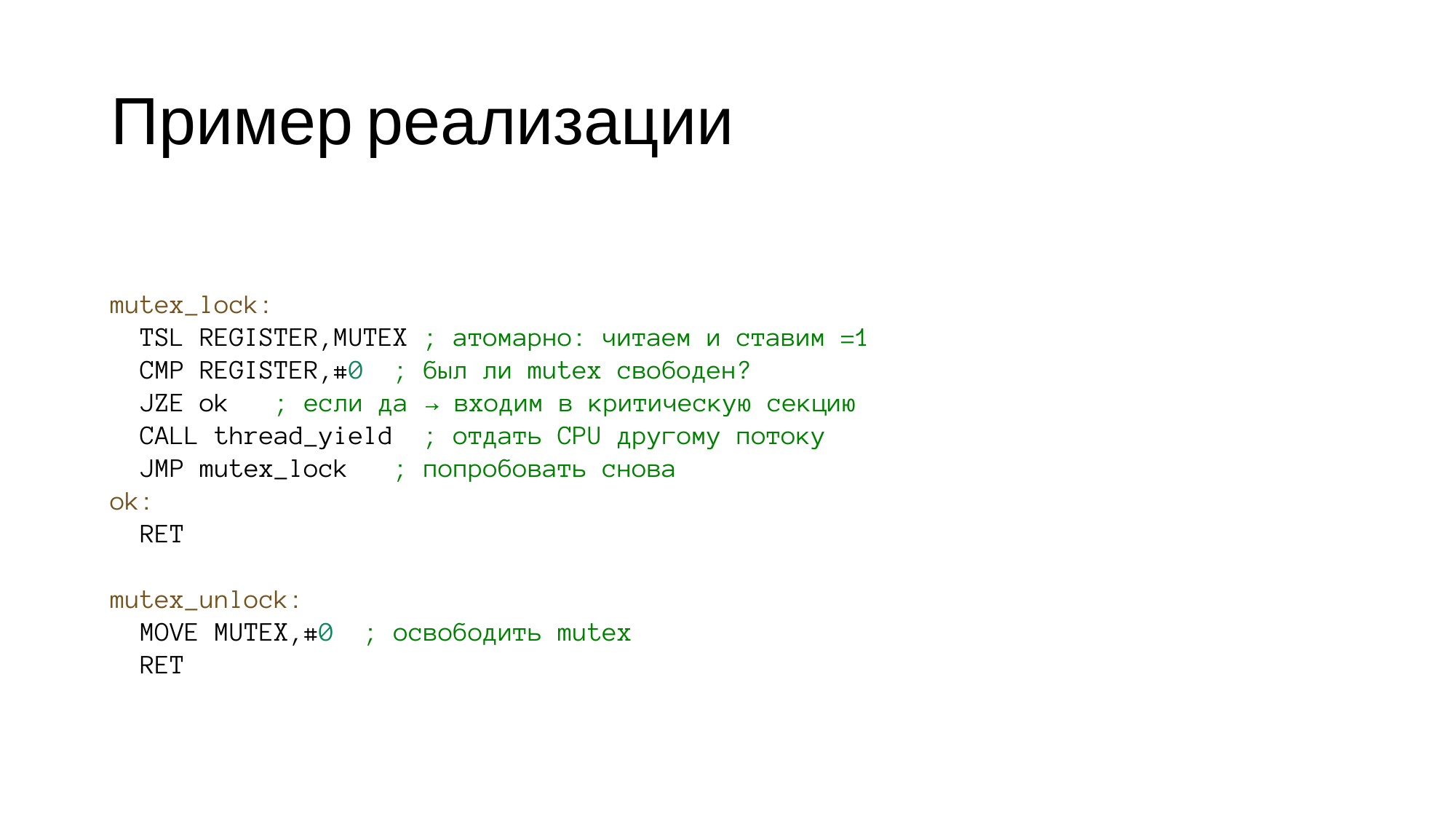

# Пример реализации
mutex_lock:
  TSL REGISTER,MUTEX ; атомарно: читаем и ставим =1
  CMP REGISTER,#0  ; был ли mutex свободен?
  JZE ok   ; если да → входим в критическую секцию
  CALL thread_yield  ; отдать CPU другому потоку
  JMP mutex_lock   ; попробовать снова
ok:
  RET

mutex_unlock:
  MOVE MUTEX,#0  ; освободить mutex
  RET